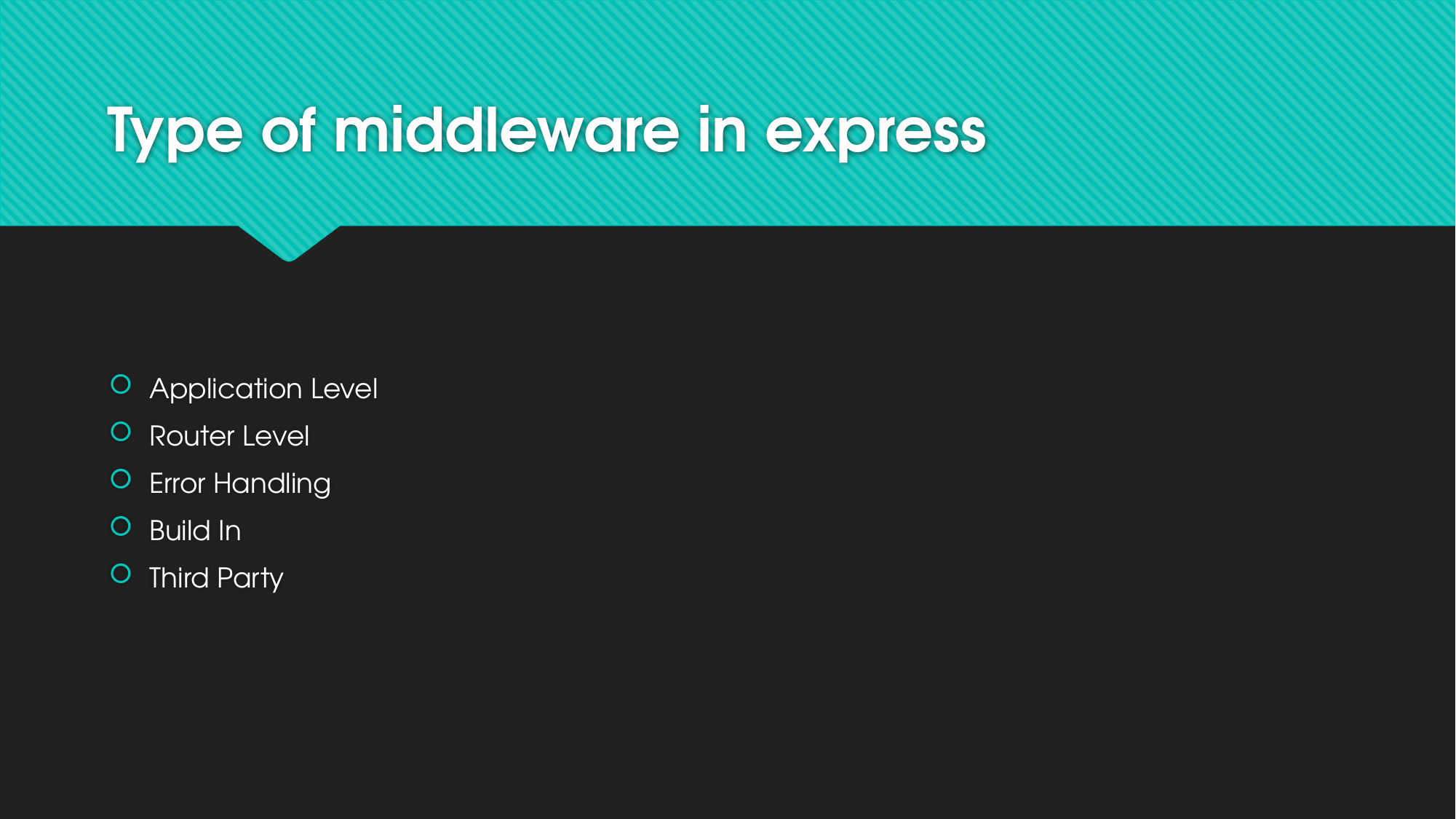

# Type of middleware in express
Application Level
Router Level
Error Handling
Build In
Third Party